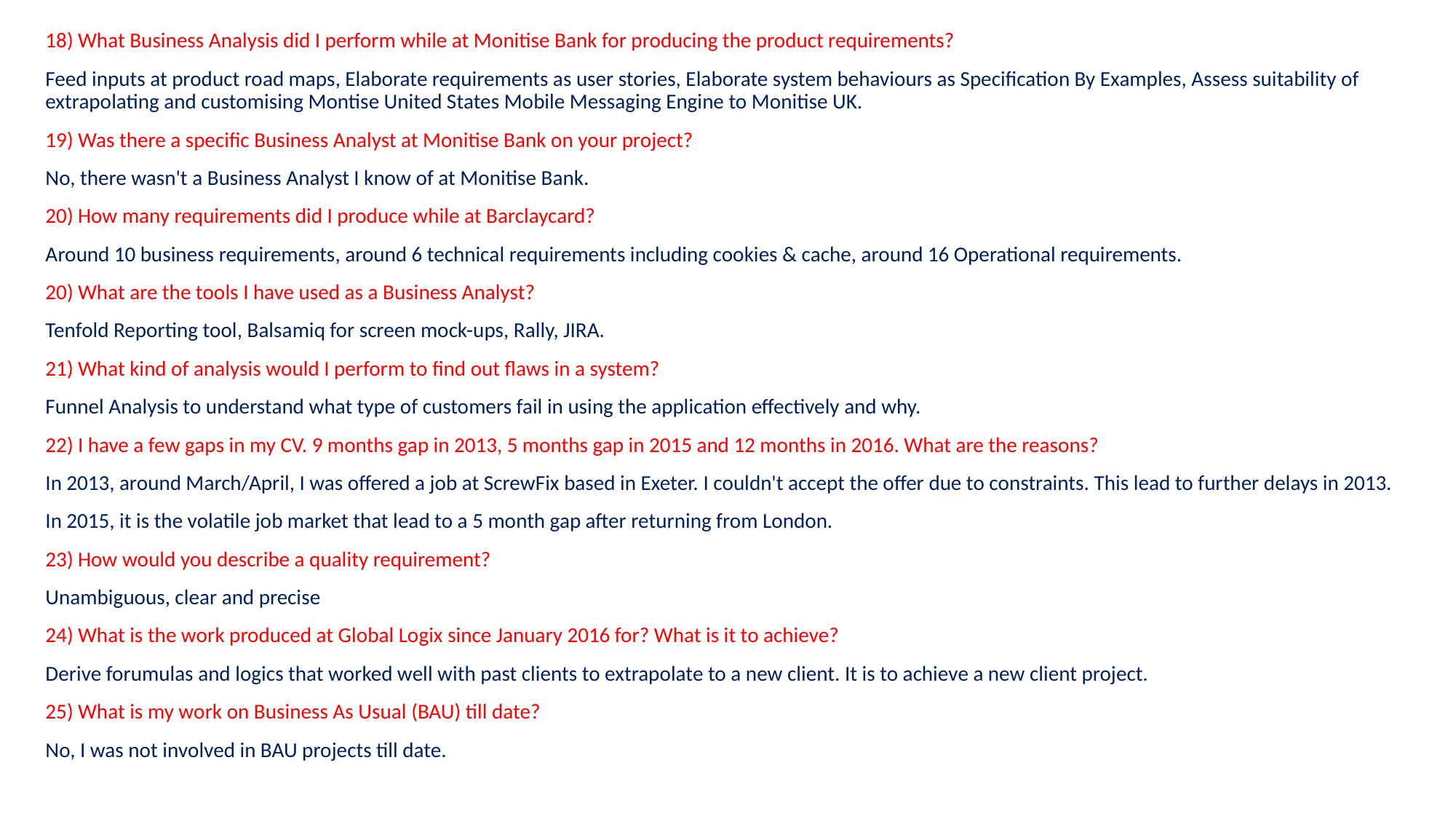

18) What Business Analysis did I perform while at Monitise Bank for producing the product requirements?
Feed inputs at product road maps, Elaborate requirements as user stories, Elaborate system behaviours as Specification By Examples, Assess suitability of extrapolating and customising Montise United States Mobile Messaging Engine to Monitise UK.
19) Was there a specific Business Analyst at Monitise Bank on your project?
No, there wasn't a Business Analyst I know of at Monitise Bank.
20) How many requirements did I produce while at Barclaycard?
Around 10 business requirements, around 6 technical requirements including cookies & cache, around 16 Operational requirements.
20) What are the tools I have used as a Business Analyst?
Tenfold Reporting tool, Balsamiq for screen mock-ups, Rally, JIRA.
21) What kind of analysis would I perform to find out flaws in a system?
Funnel Analysis to understand what type of customers fail in using the application effectively and why.
22) I have a few gaps in my CV. 9 months gap in 2013, 5 months gap in 2015 and 12 months in 2016. What are the reasons?
In 2013, around March/April, I was offered a job at ScrewFix based in Exeter. I couldn't accept the offer due to constraints. This lead to further delays in 2013.
In 2015, it is the volatile job market that lead to a 5 month gap after returning from London.
23) How would you describe a quality requirement?
Unambiguous, clear and precise
24) What is the work produced at Global Logix since January 2016 for? What is it to achieve?
Derive forumulas and logics that worked well with past clients to extrapolate to a new client. It is to achieve a new client project.
25) What is my work on Business As Usual (BAU) till date?
No, I was not involved in BAU projects till date.